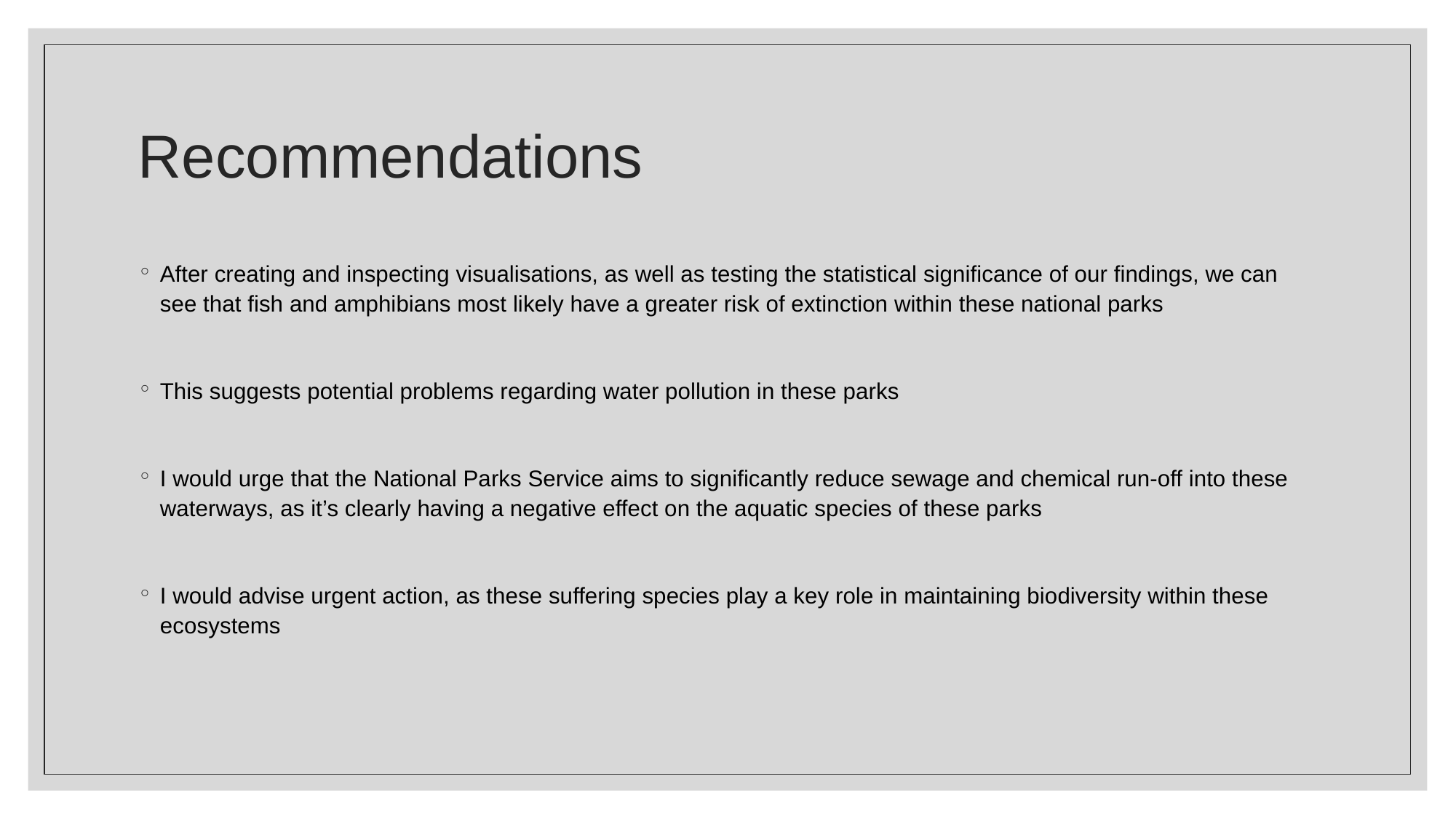

# Recommendations
After creating and inspecting visualisations, as well as testing the statistical significance of our findings, we can see that fish and amphibians most likely have a greater risk of extinction within these national parks

This suggests potential problems regarding water pollution in these parks

I would urge that the National Parks Service aims to significantly reduce sewage and chemical run-off into these waterways, as it’s clearly having a negative effect on the aquatic species of these parks

I would advise urgent action, as these suffering species play a key role in maintaining biodiversity within these ecosystems